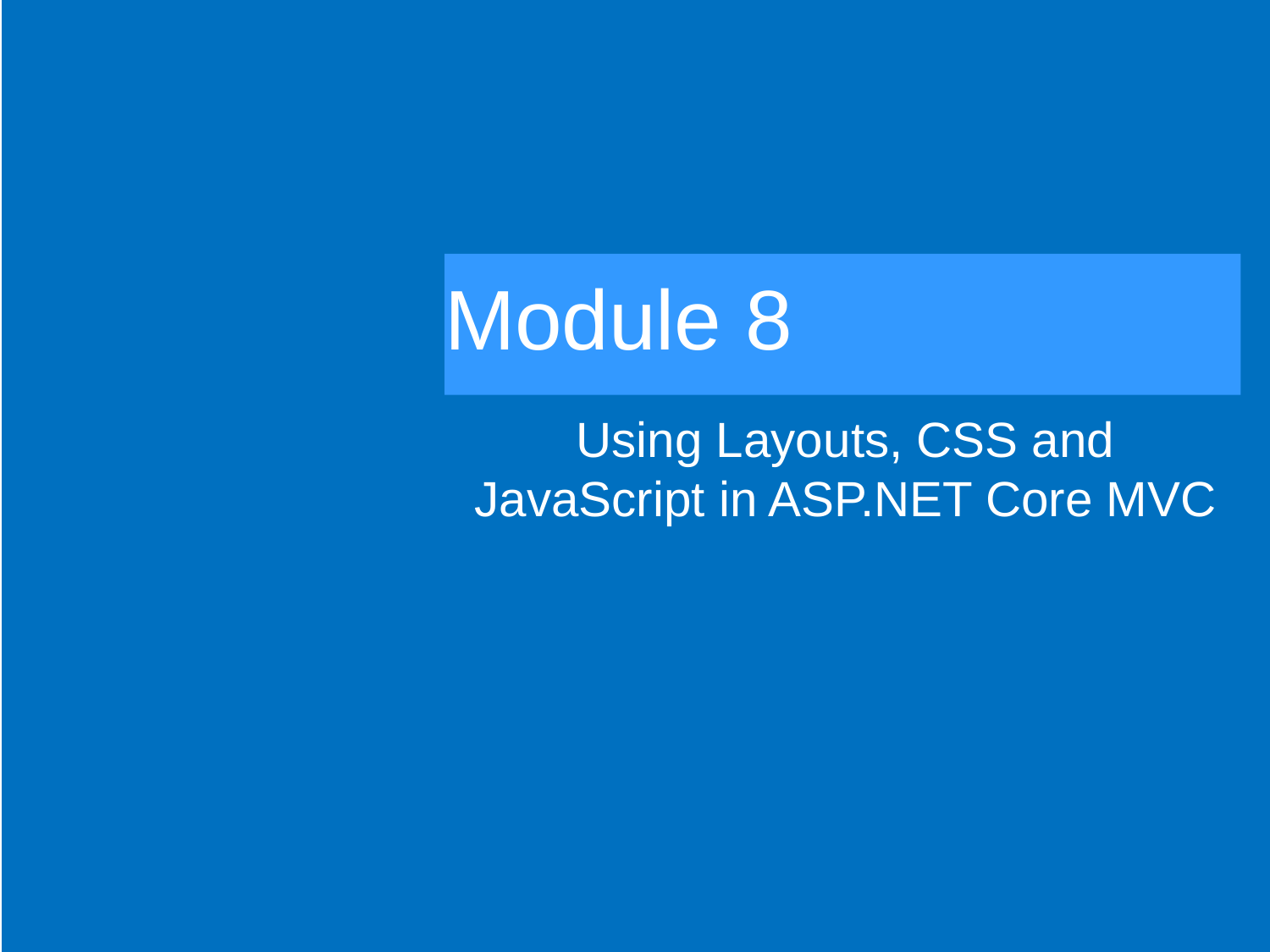

# Module 8
Using Layouts, CSS and JavaScript in ASP.NET Core MVC